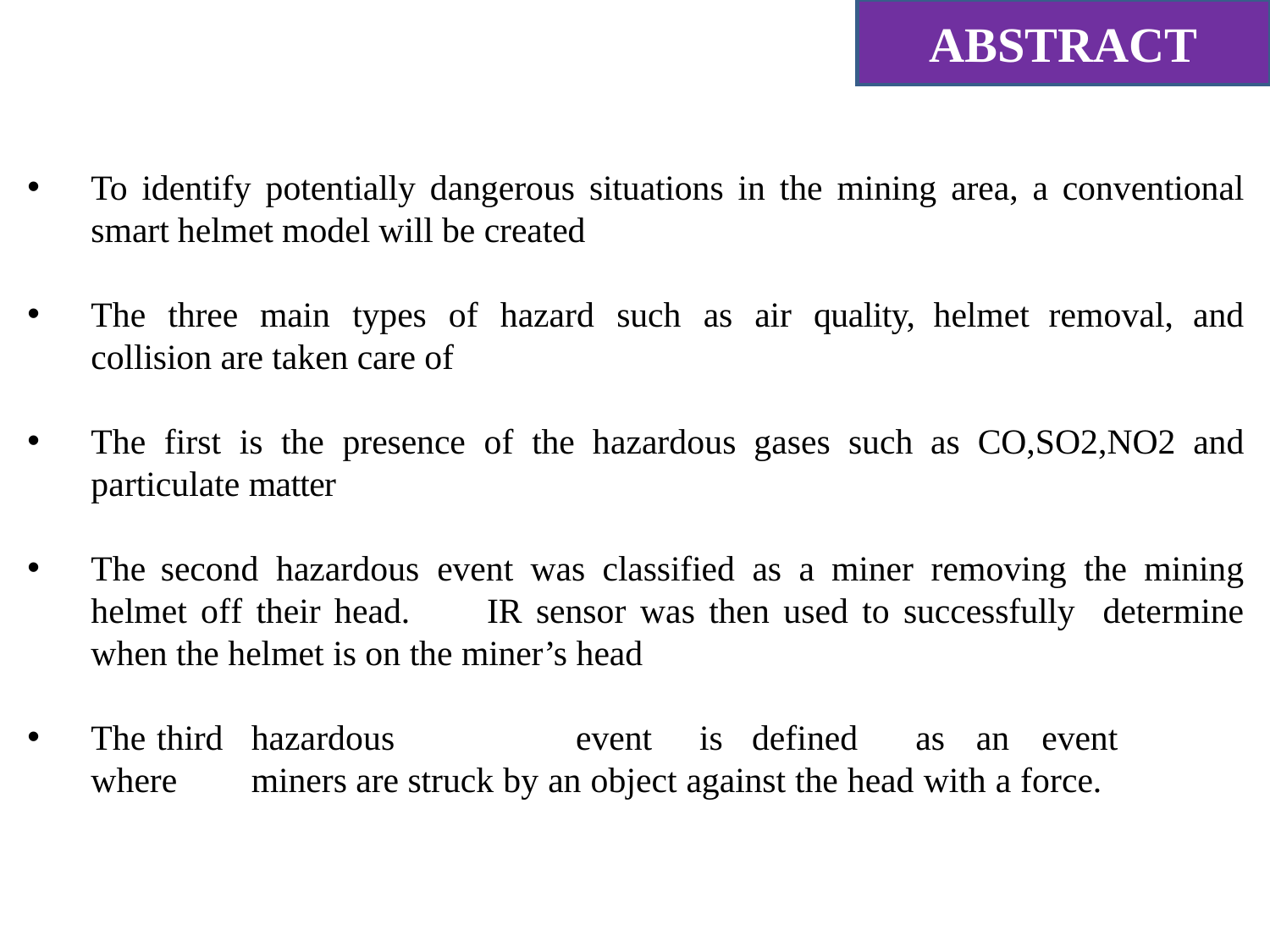

ABSTRACT
To identify potentially dangerous situations in the mining area, a conventional smart helmet model will be created

The three main types of hazard such as air quality, helmet removal, and collision are taken care of

The first is the presence of the hazardous gases such as CO,SO2,NO2 and particulate matter

The second hazardous event was classified as a miner removing the mining helmet off their head.	IR sensor was then used to successfully  determine when the helmet is on the miner’s head

The	third	hazardous	event	is	defined	as	an	event	where	miners are struck by an object against the head with a force.